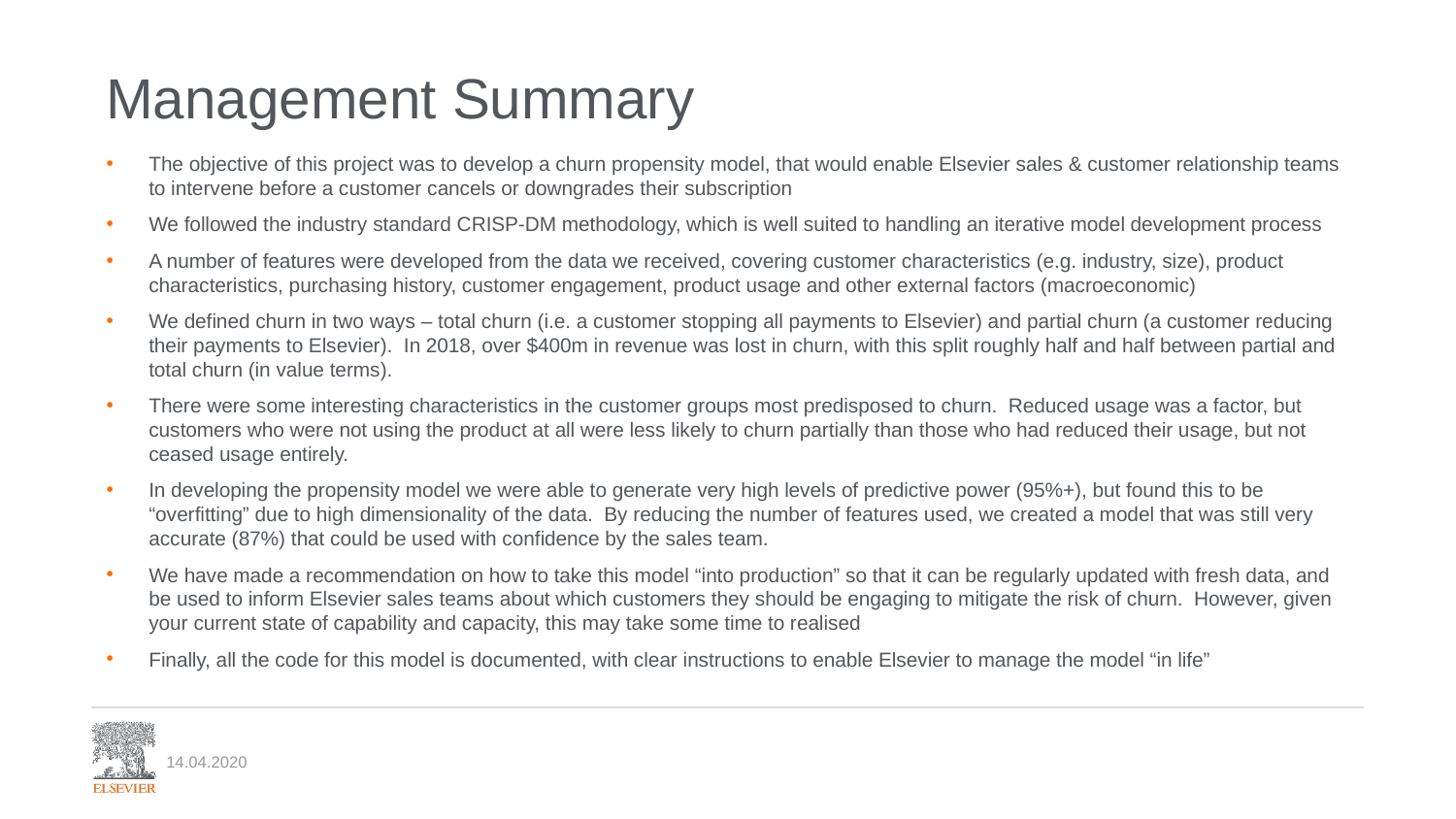

# Management Summary
The objective of this project was to develop a churn propensity model, that would enable Elsevier sales & customer relationship teams to intervene before a customer cancels or downgrades their subscription
We followed the industry standard CRISP-DM methodology, which is well suited to handling an iterative model development process
A number of features were developed from the data we received, covering customer characteristics (e.g. industry, size), product characteristics, purchasing history, customer engagement, product usage and other external factors (macroeconomic)
We defined churn in two ways – total churn (i.e. a customer stopping all payments to Elsevier) and partial churn (a customer reducing their payments to Elsevier).  In 2018, over $400m in revenue was lost in churn, with this split roughly half and half between partial and total churn (in value terms).
There were some interesting characteristics in the customer groups most predisposed to churn.  Reduced usage was a factor, but customers who were not using the product at all were less likely to churn partially than those who had reduced their usage, but not ceased usage entirely.
In developing the propensity model we were able to generate very high levels of predictive power (95%+), but found this to be “overfitting” due to high dimensionality of the data.  By reducing the number of features used, we created a model that was still very accurate (87%) that could be used with confidence by the sales team.
We have made a recommendation on how to take this model “into production” so that it can be regularly updated with fresh data, and be used to inform Elsevier sales teams about which customers they should be engaging to mitigate the risk of churn.  However, given your current state of capability and capacity, this may take some time to realised
Finally, all the code for this model is documented, with clear instructions to enable Elsevier to manage the model “in life”

14.04.2020